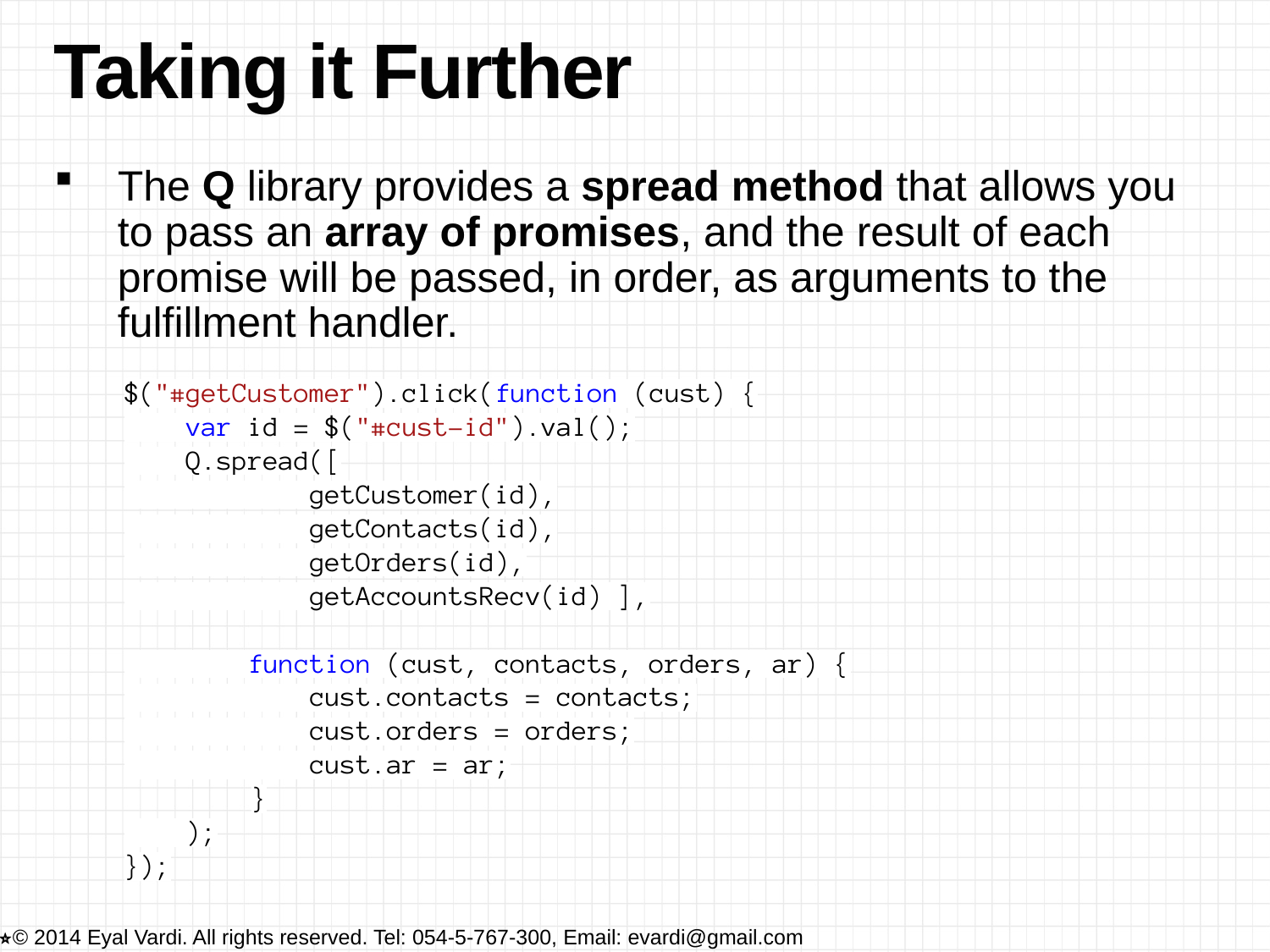

# Taking it Further
The Q library provides a spread method that allows you to pass an array of promises, and the result of each promise will be passed, in order, as arguments to the fulfillment handler.
$("#getCustomer").click(function (cust) {
    var id = $("#cust-id").val();
    Q.spread([
            getCustomer(id),
            getContacts(id),
            getOrders(id),
            getAccountsRecv(id) ],

        function (cust, contacts, orders, ar) {
            cust.contacts = contacts;
            cust.orders = orders;
            cust.ar = ar;
	}
    );
});